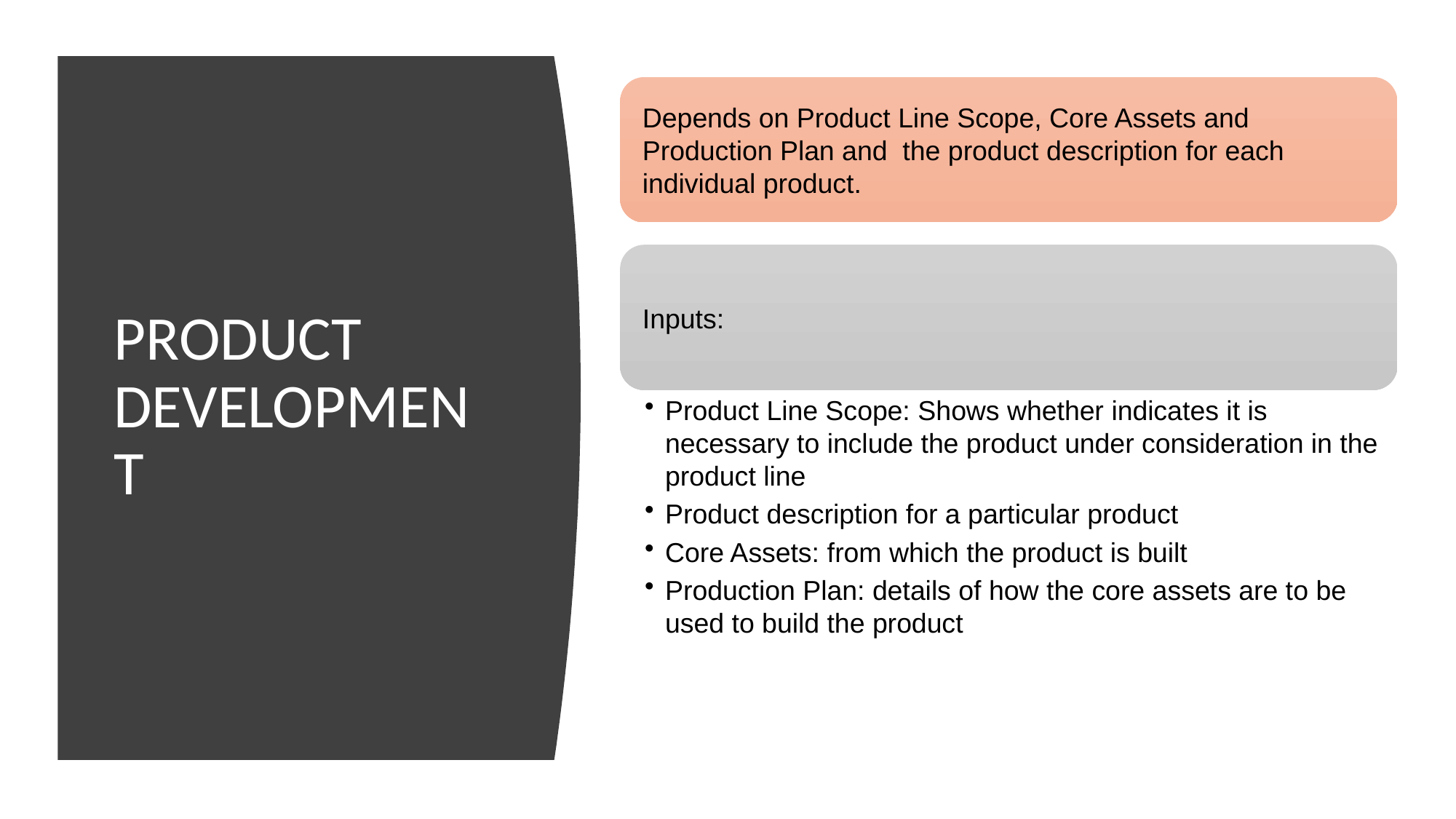

Depends on Product Line Scope, Core Assets and Production Plan and  the product description for each individual product.
Inputs:
Product Line Scope: Shows whether indicates it is necessary to include the product under consideration in the product line
Product description for a particular product
Core Assets: from which the product is built
Production Plan: details of how the core assets are to be used to build the product

# PRODUCT DEVELOPMENT